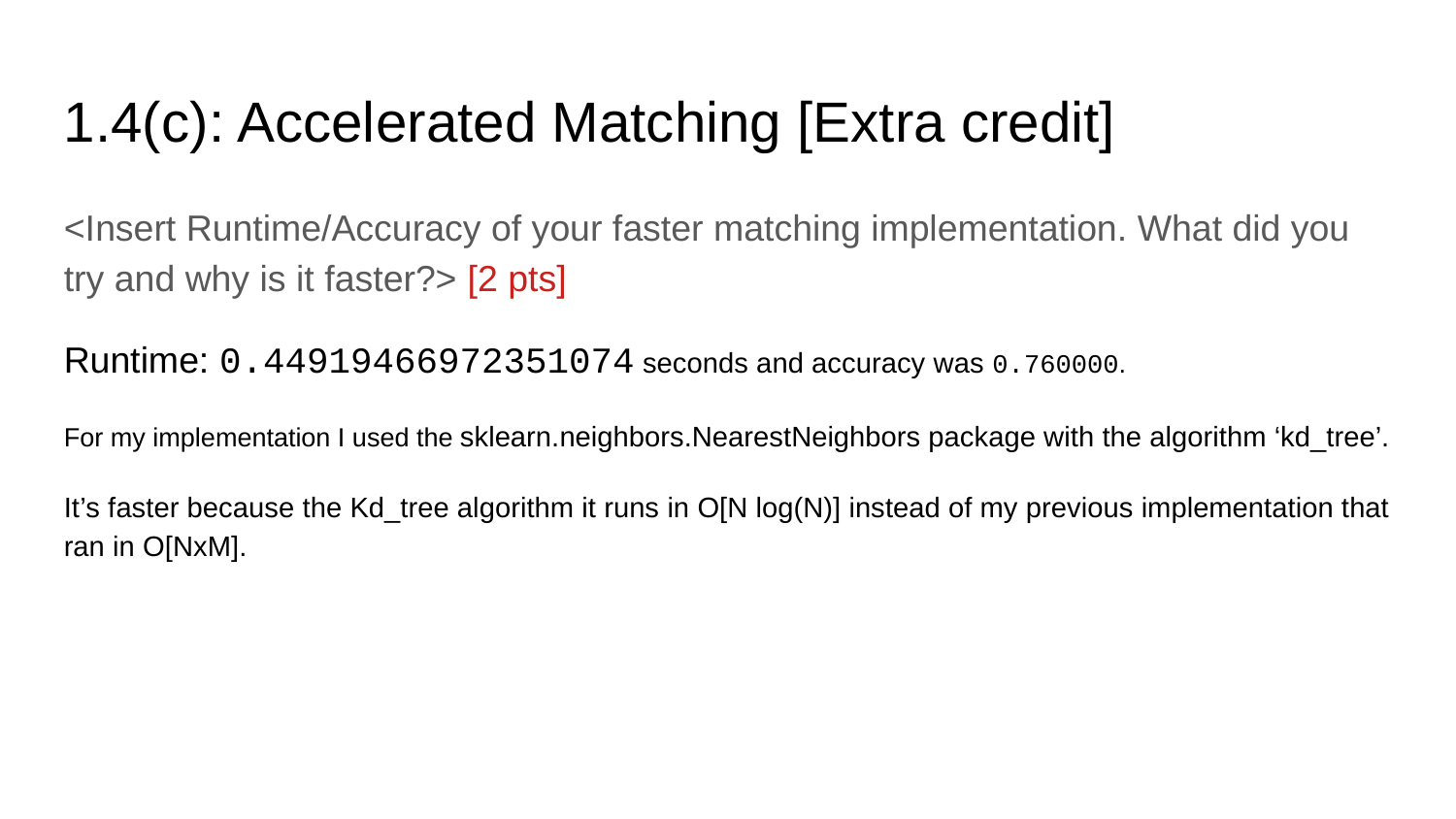

1.4(c): Accelerated Matching [Extra credit]
<Insert Runtime/Accuracy of your faster matching implementation. What did you try and why is it faster?> [2 pts]
Runtime: 0.44919466972351074 seconds and accuracy was 0.760000.
For my implementation I used the sklearn.neighbors.NearestNeighbors package with the algorithm ‘kd_tree’.
It’s faster because the Kd_tree algorithm it runs in O[N log(N)] instead of my previous implementation that ran in O[NxM].